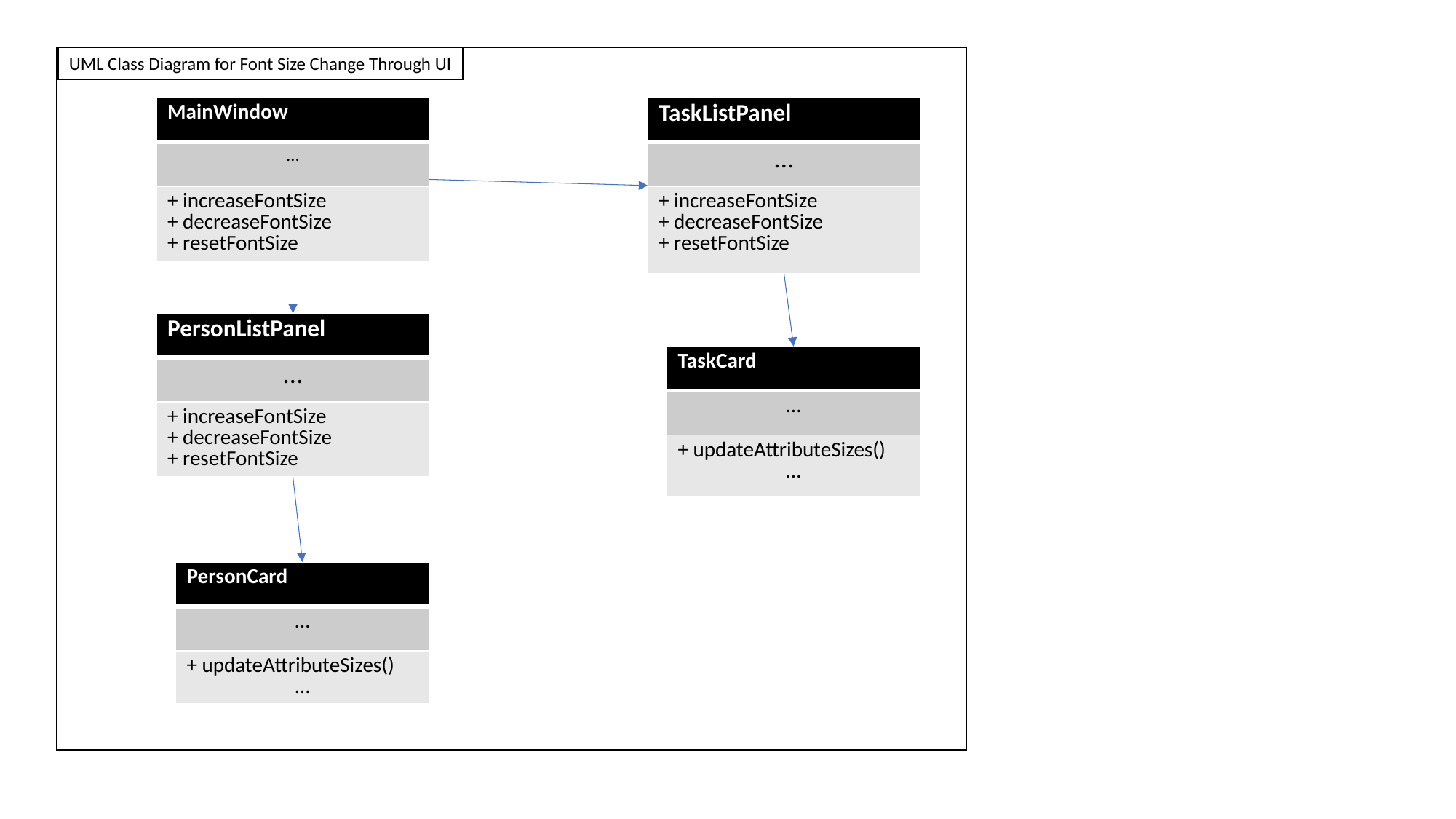

UML Class Diagram for Font Size Change Through UI

| MainWindow |
| --- |
| … |
| + increaseFontSize + decreaseFontSize + resetFontSize |
| TaskListPanel |
| --- |
| … |
| + increaseFontSize + decreaseFontSize + resetFontSize |
| PersonListPanel |
| --- |
| … |
| + increaseFontSize + decreaseFontSize + resetFontSize |
| TaskCard |
| --- |
| … |
| + updateAttributeSizes() … |
| PersonCard |
| --- |
| … |
| + updateAttributeSizes() … |